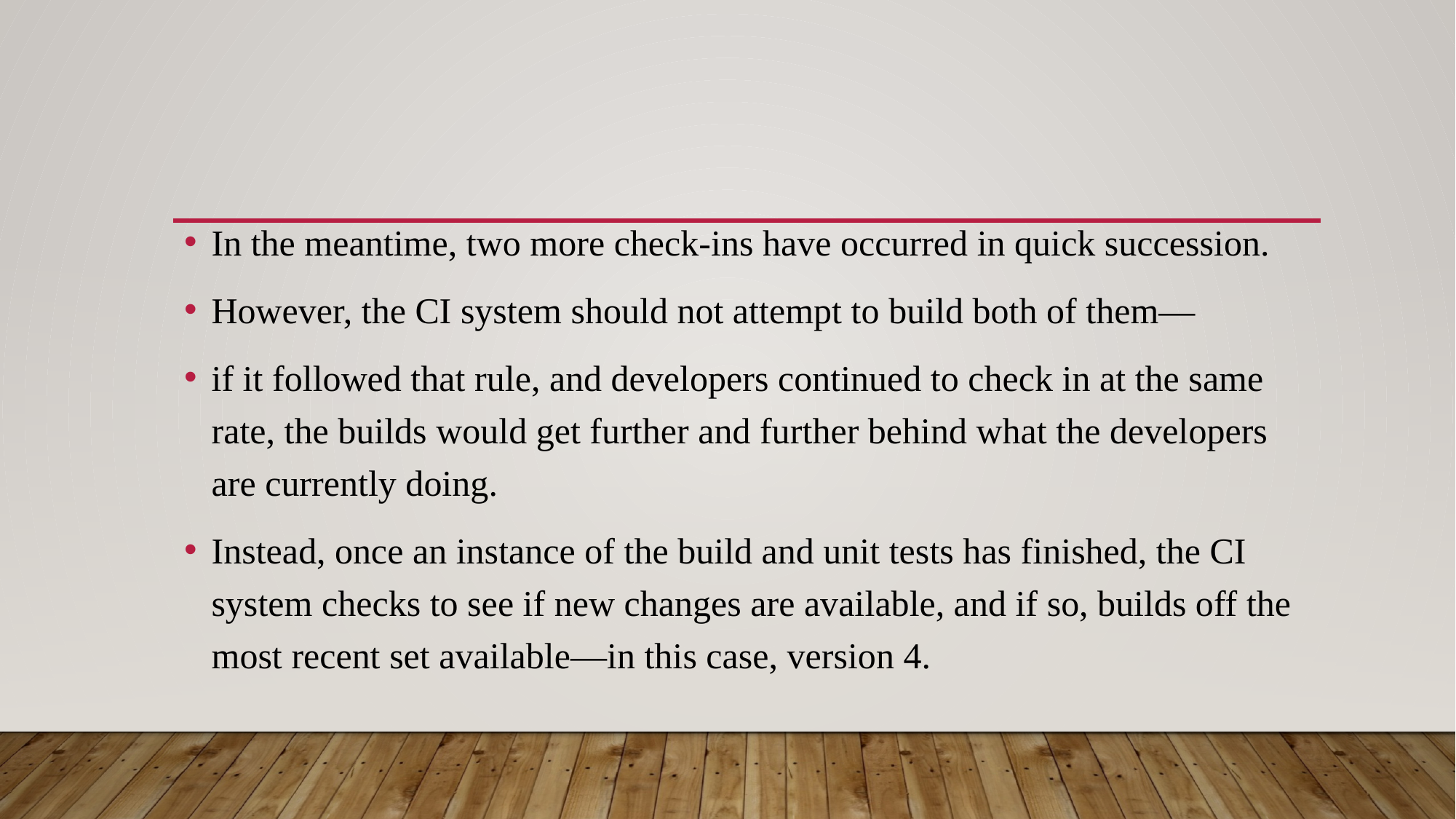

#
In the meantime, two more check-ins have occurred in quick succession.
However, the CI system should not attempt to build both of them—
if it followed that rule, and developers continued to check in at the same rate, the builds would get further and further behind what the developers are currently doing.
Instead, once an instance of the build and unit tests has finished, the CI system checks to see if new changes are available, and if so, builds off the most recent set available—in this case, version 4.